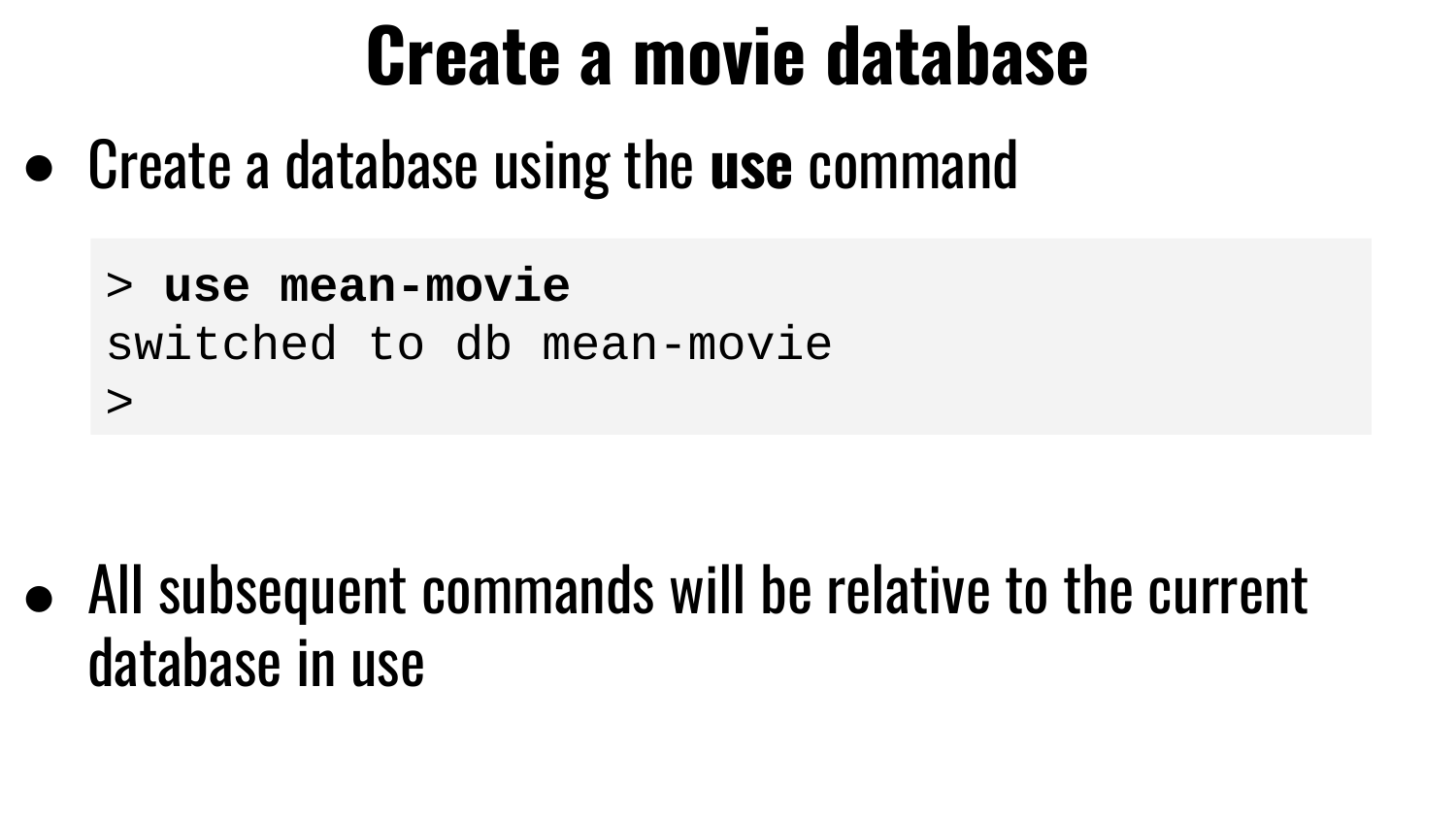

# Create a movie database
Create a database using the use command

All subsequent commands will be relative to the current database in use
> use mean-movie
switched to db mean-movie
>